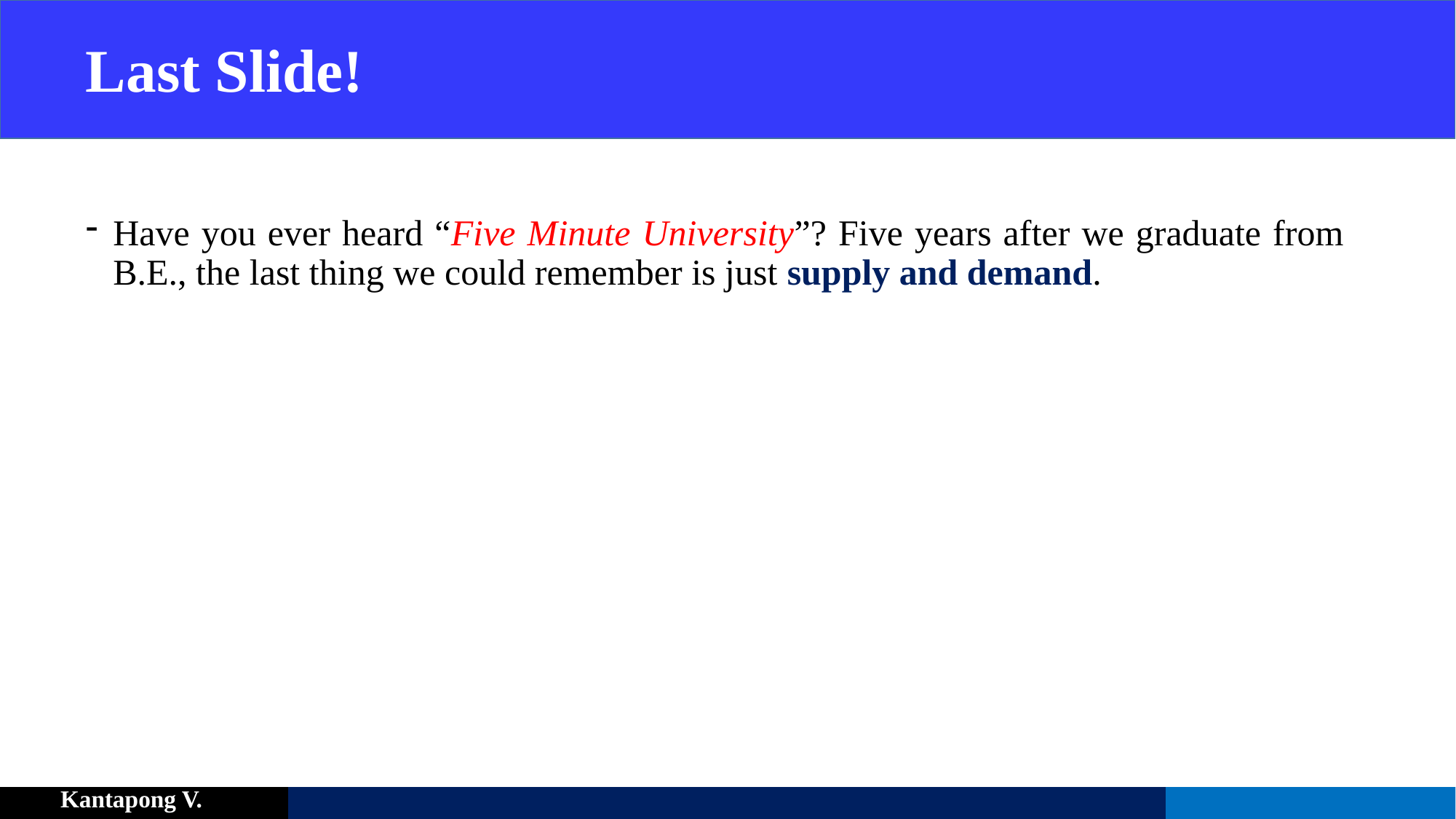

# Last Slide!
Have you ever heard “Five Minute University”? Five years after we graduate from B.E., the last thing we could remember is just supply and demand.